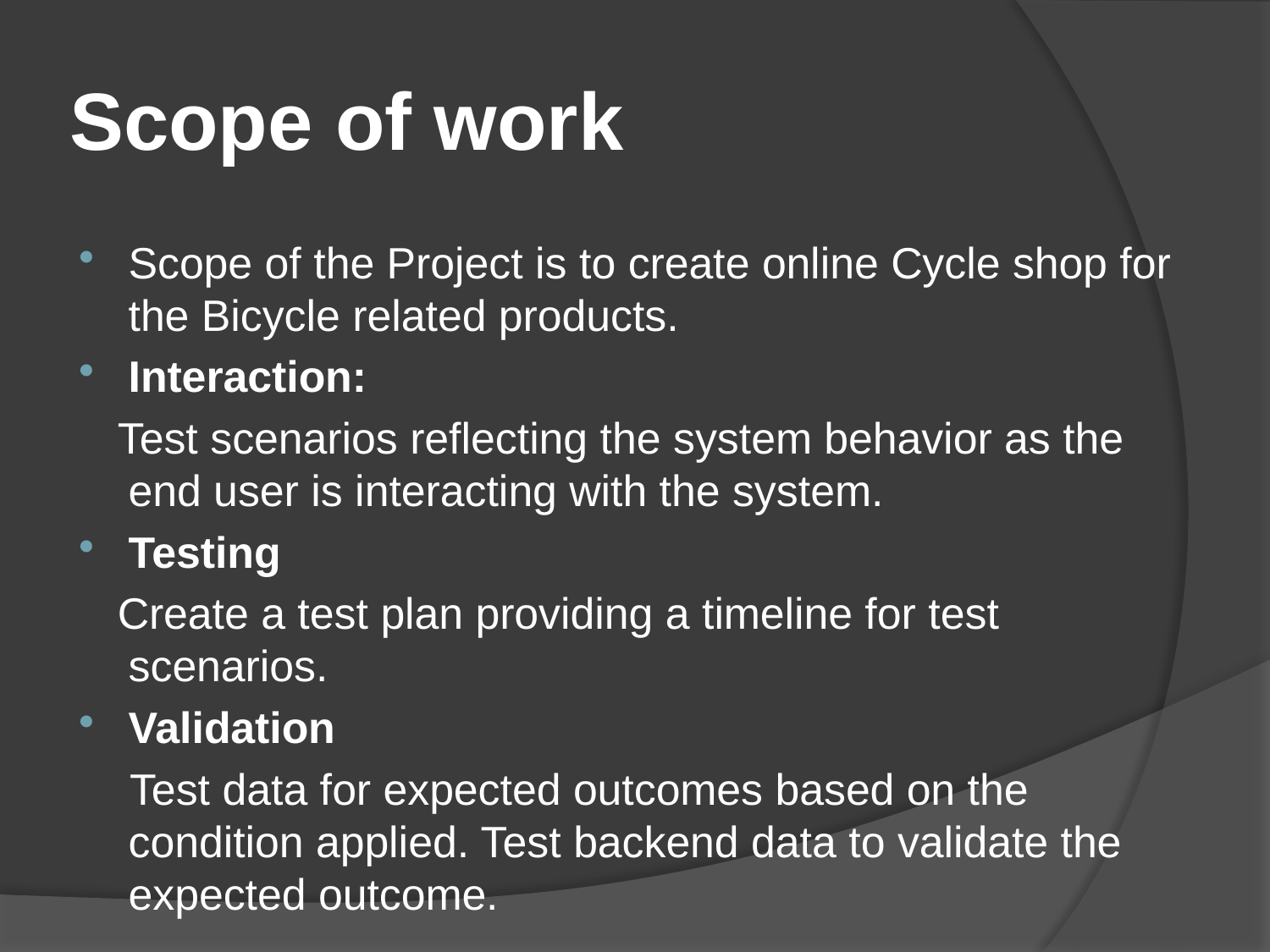

# Scope of work
Scope of the Project is to create online Cycle shop for the Bicycle related products.
Interaction:
   Test scenarios reflecting the system behavior as the end user is interacting with the system.
Testing
   Create a test plan providing a timeline for test scenarios.
Validation
    Test data for expected outcomes based on the condition applied. Test backend data to validate the expected outcome.